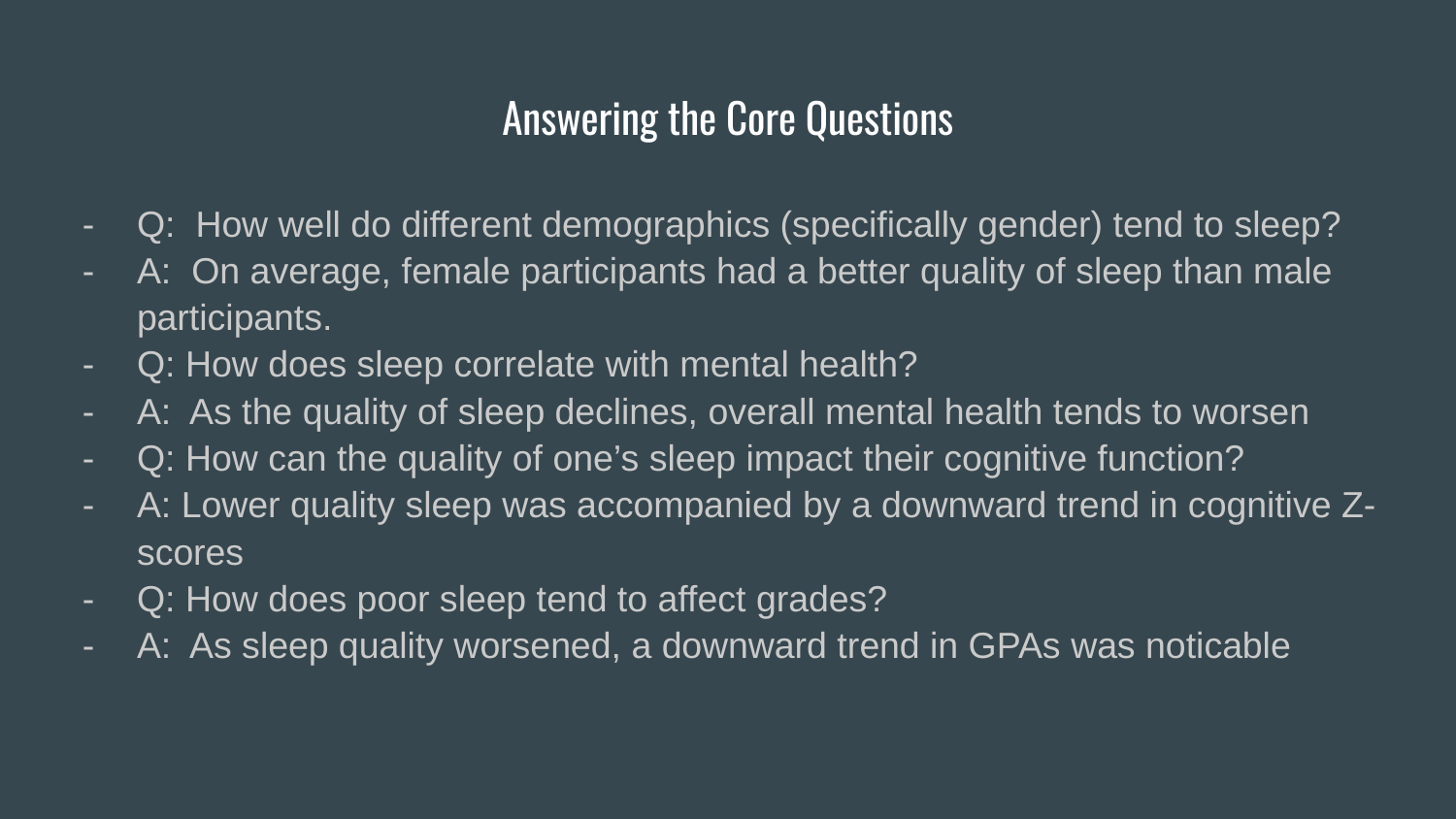

# Answering the Core Questions
Q:  How well do different demographics (specifically gender) tend to sleep?
A:  On average, female participants had a better quality of sleep than male participants.
Q: How does sleep correlate with mental health?
A:  As the quality of sleep declines, overall mental health tends to worsen
Q: How can the quality of one’s sleep impact their cognitive function?
A: Lower quality sleep was accompanied by a downward trend in cognitive Z-scores
Q: How does poor sleep tend to affect grades?
A:  As sleep quality worsened, a downward trend in GPAs was noticable